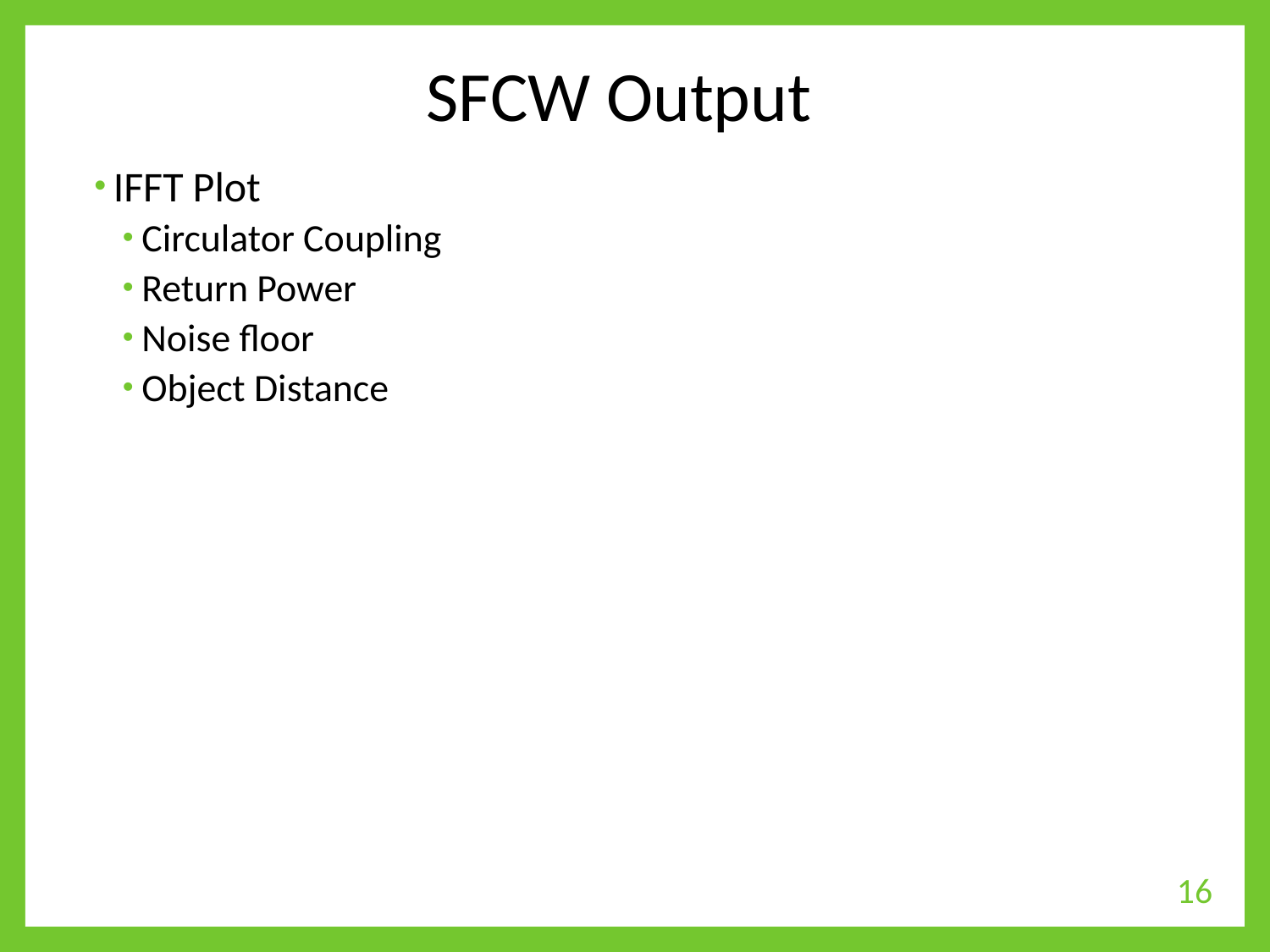

# SFCW Output
IFFT Plot
Circulator Coupling
Return Power
Noise floor
Object Distance

16